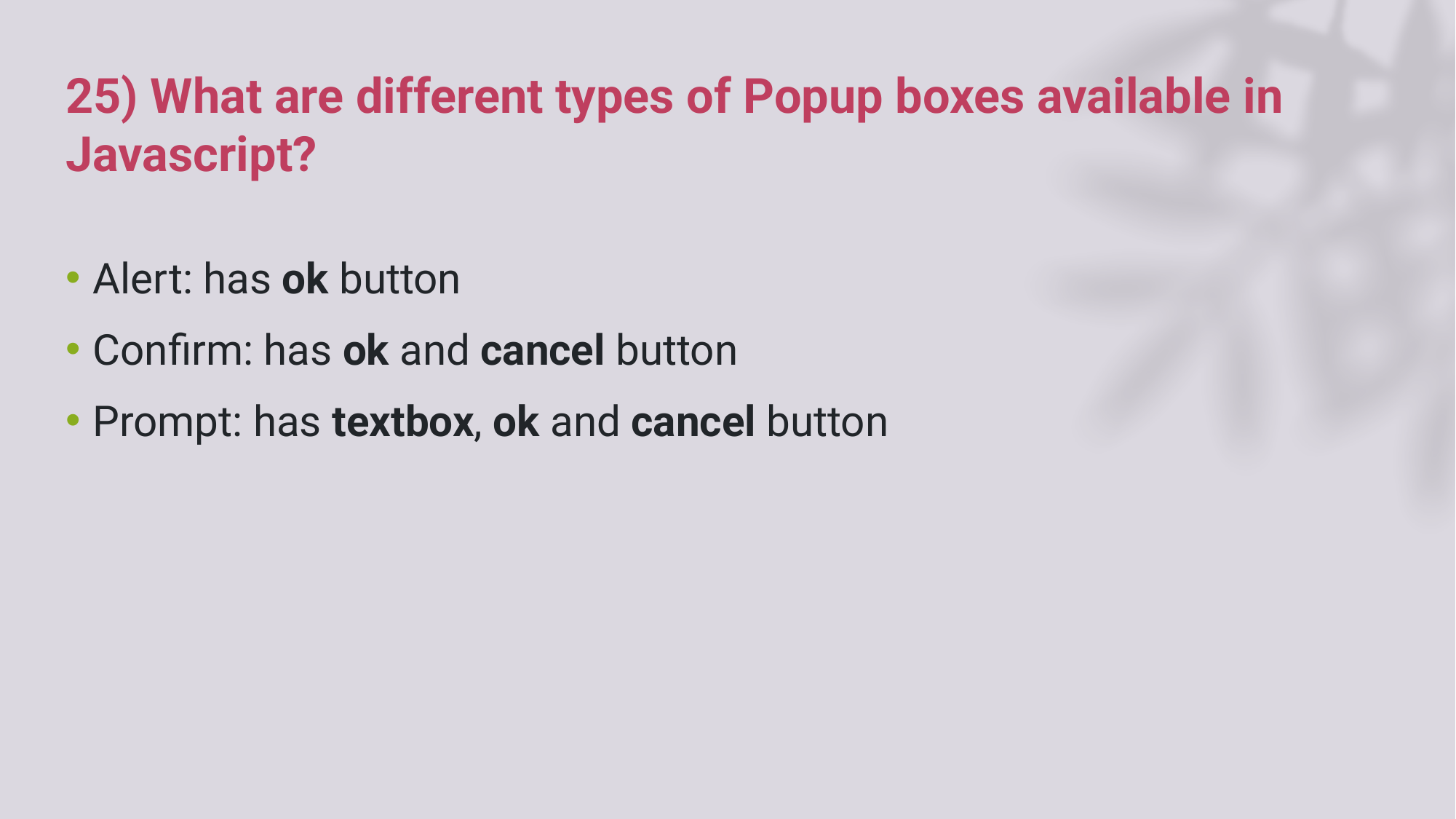

# 25) What are different types of Popup boxes available in Javascript?
Alert: has ok button
Confirm: has ok and cancel button
Prompt: has textbox, ok and cancel button